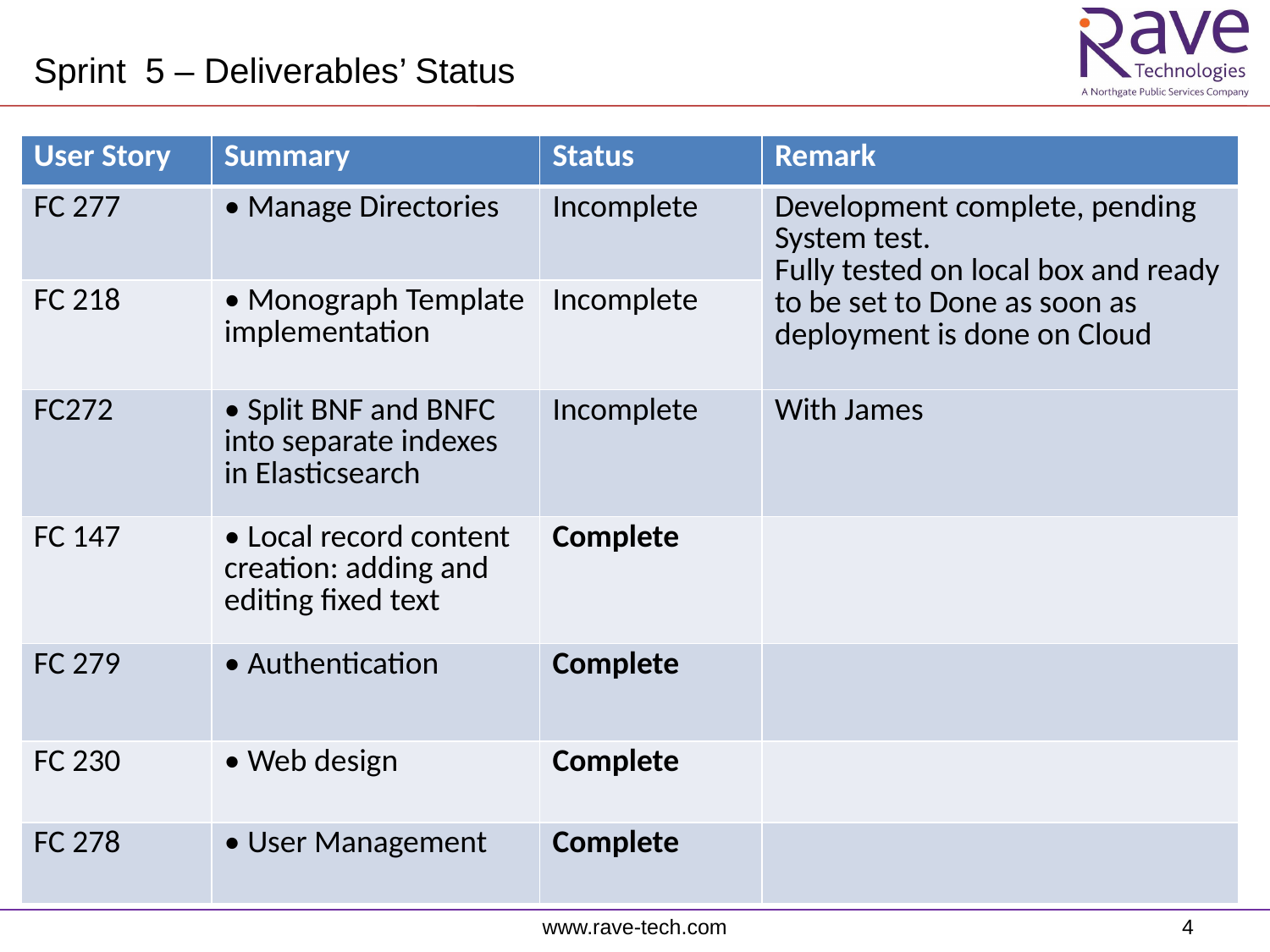

Sprint  5 – Deliverables’ Status

| User Story | Summary | Status | Remark |
| --- | --- | --- | --- |
| FC 277 | • Manage Directories | Incomplete | Development complete, pending System test. Fully tested on local box and ready to be set to Done as soon as deployment is done on Cloud |
| FC 218 | • Monograph Template implementation | Incomplete |  |
| FC272 | • Split BNF and BNFC into separate indexes in Elasticsearch | Incomplete | With James |
| FC 147 | • Local record content creation: adding and editing fixed text | Complete |  |
| FC 279 | • Authentication | Complete |  |
| FC 230 | • Web design | Complete |  |
| FC 278 | • User Management | Complete |  |
www.rave-tech.com
4